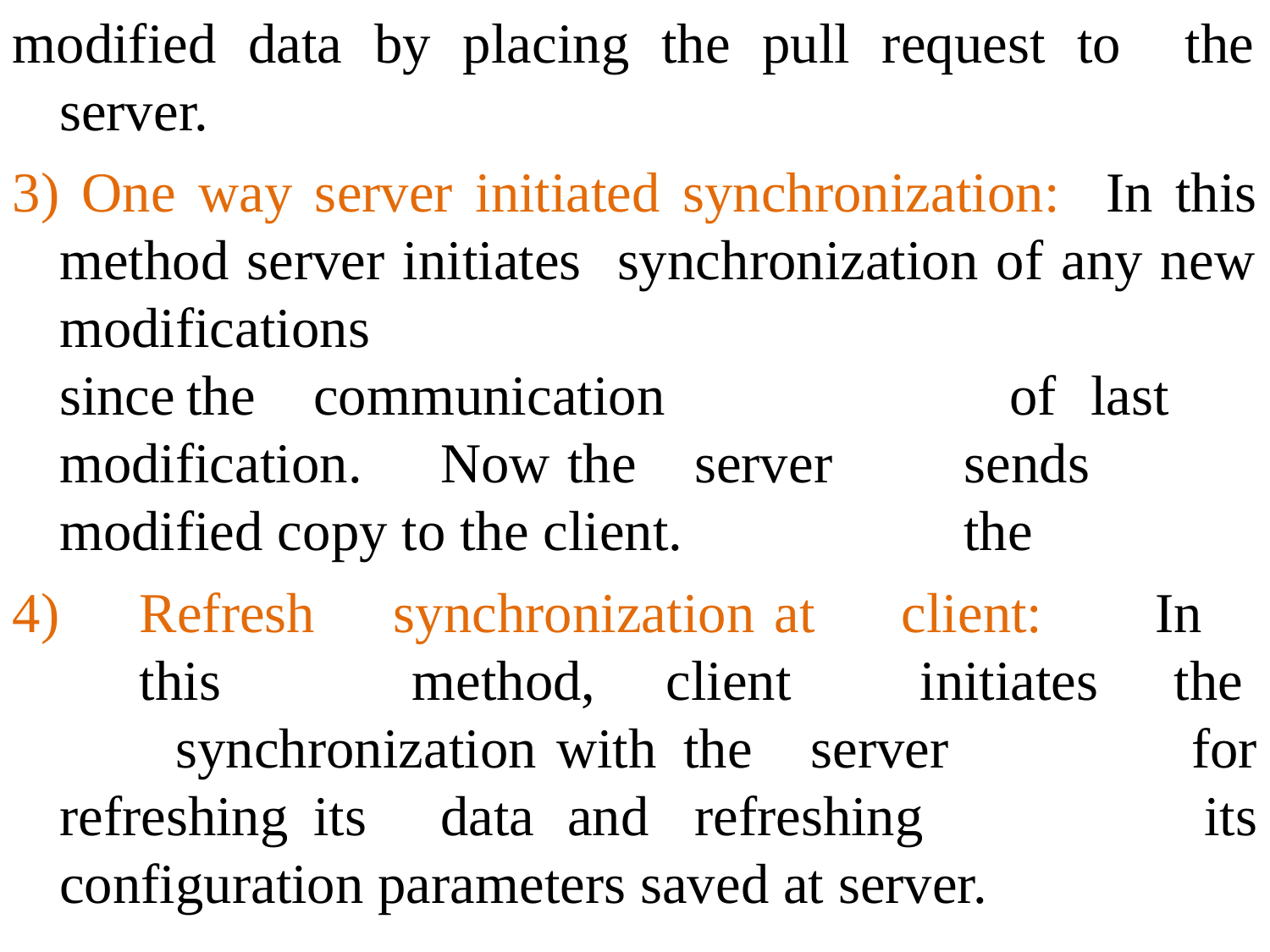

modified data by placing the pull request to  the server.
3) One way server initiated synchronization:  In this method server initiates  synchronization of any new modifications
since	the	communication
of	last  sends		the
modification.	Now	the	server
modified copy to the client.
4)	Refresh	synchronization	at	client:	In	this
method,	client		initiates	the  synchronization	with	the	server		for
its
refreshing	its	data	and	refreshing
configuration parameters saved at server.